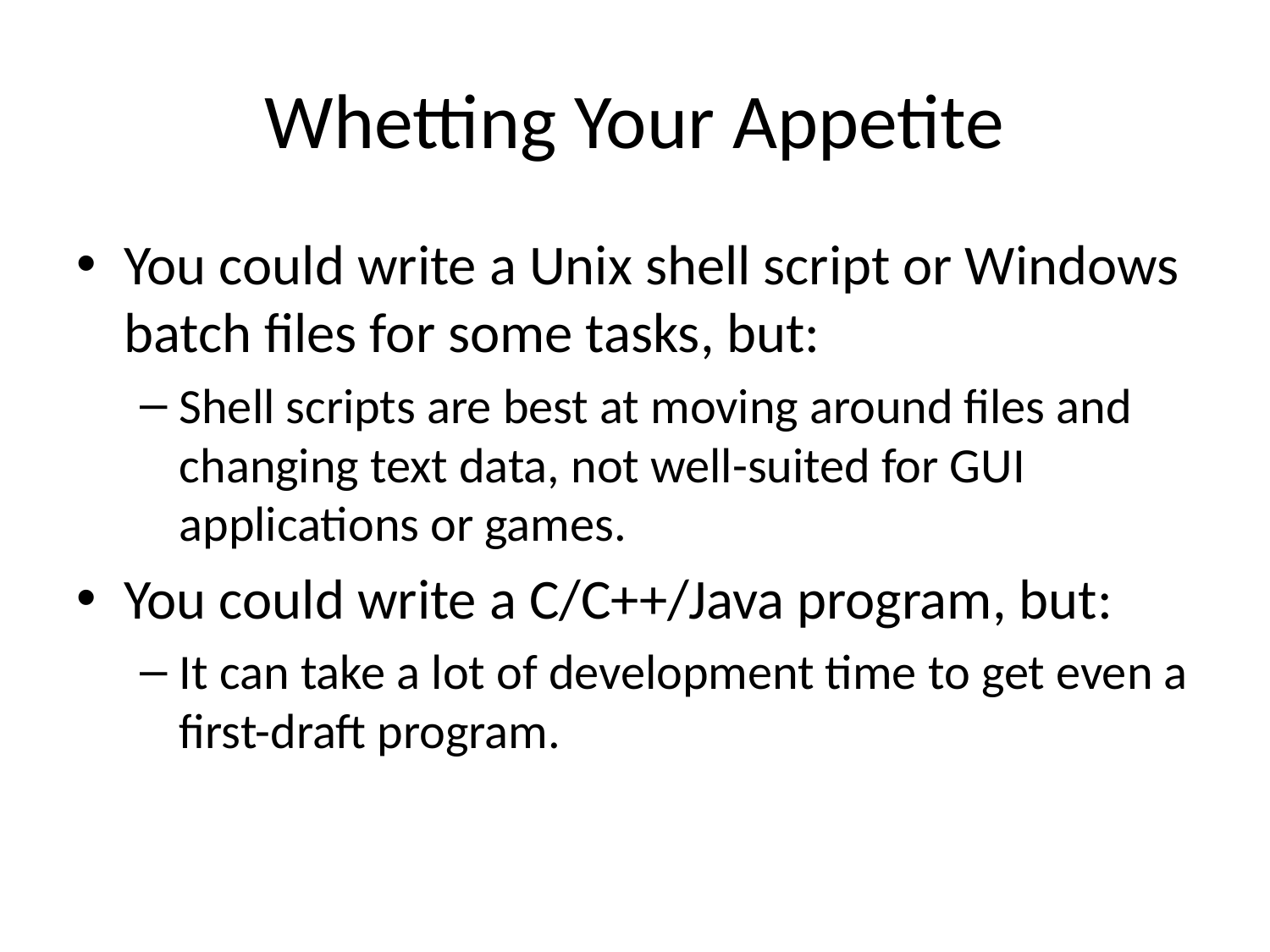

# Whetting Your Appetite
You could write a Unix shell script or Windows batch files for some tasks, but:
Shell scripts are best at moving around files and changing text data, not well-suited for GUI applications or games.
You could write a C/C++/Java program, but:
It can take a lot of development time to get even a first-draft program.